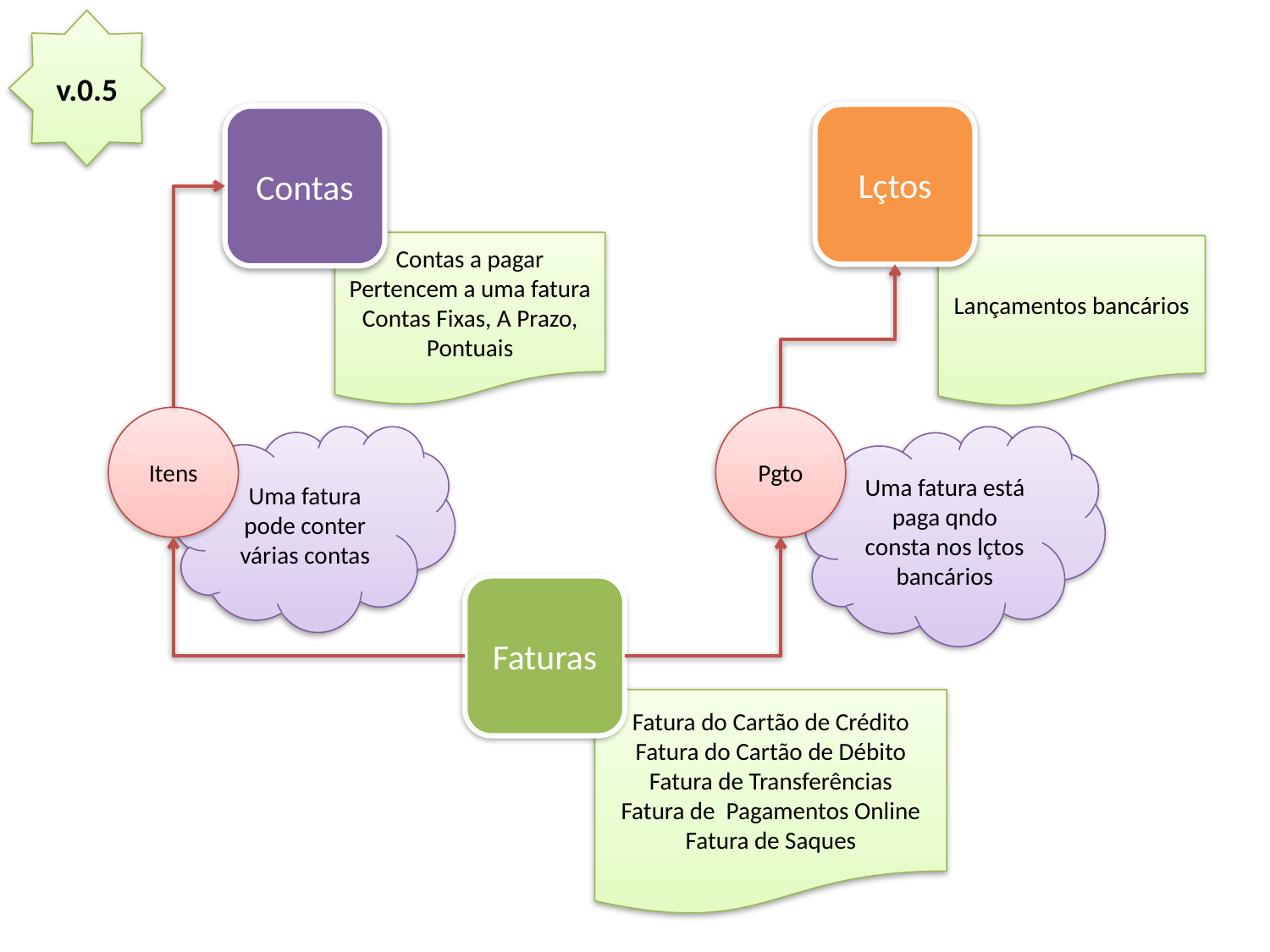

v.0.5
Lçtos
Contas
Contas a pagar
Pertencem a uma fatura
Contas Fixas, A Prazo, Pontuais
Lançamentos bancários
Itens
Pgto
Uma fatura pode conter várias contas
Uma fatura está paga qndo consta nos lçtos bancários
Faturas
Fatura do Cartão de Crédito
Fatura do Cartão de Débito
Fatura de Transferências
Fatura de  Pagamentos Online
Fatura de Saques